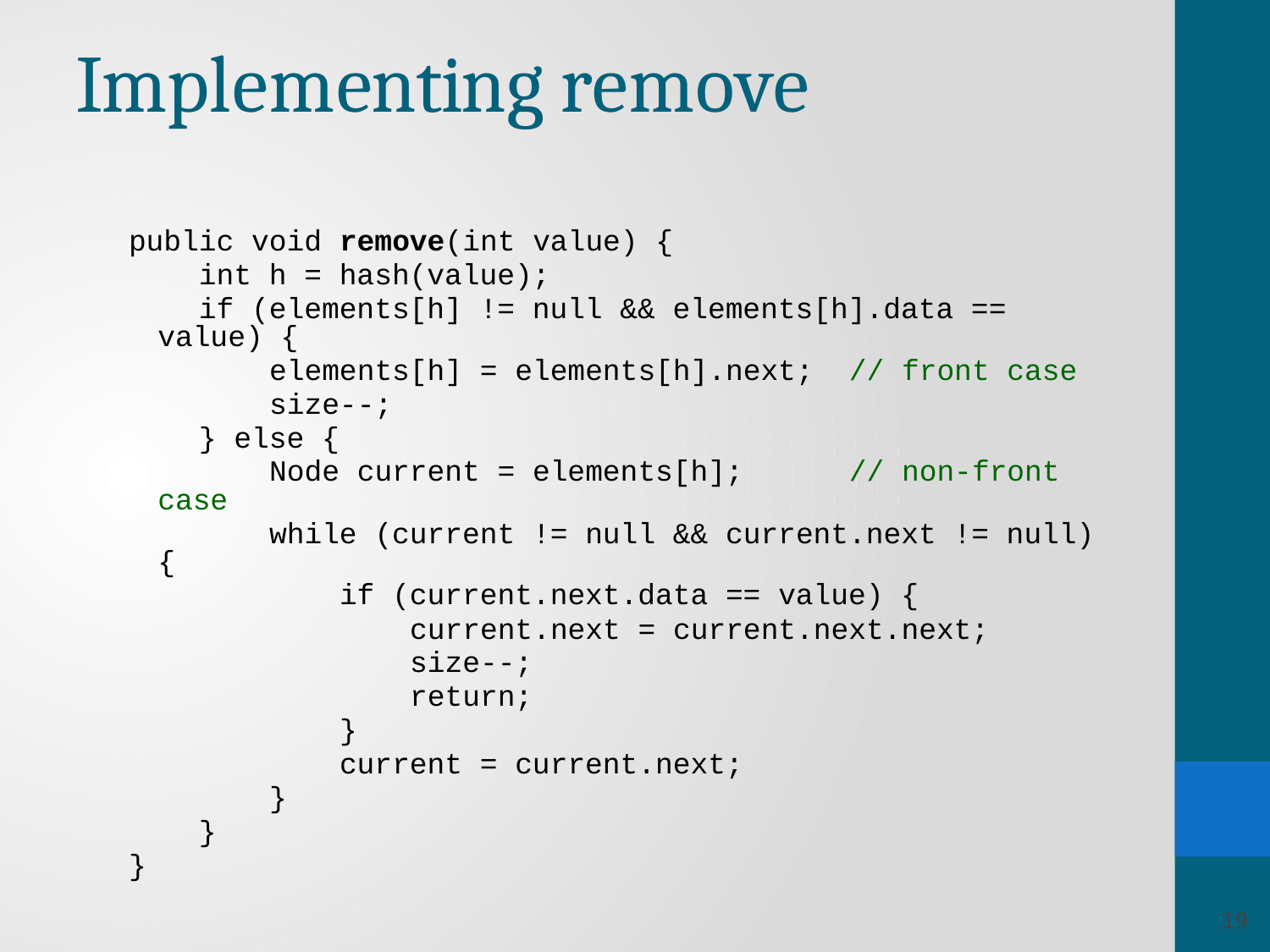

# Implementing remove
public void remove(int value) {
    int h = hash(value);
    if (elements[h] != null && elements[h].data == value) {
        elements[h] = elements[h].next;  // front case
        size--;
    } else {
        Node current = elements[h];      // non-front case
        while (current != null && current.next != null) {
            if (current.next.data == value) {
                current.next = current.next.next;
                size--;
                return;
            }
            current = current.next;
        }
    }
}